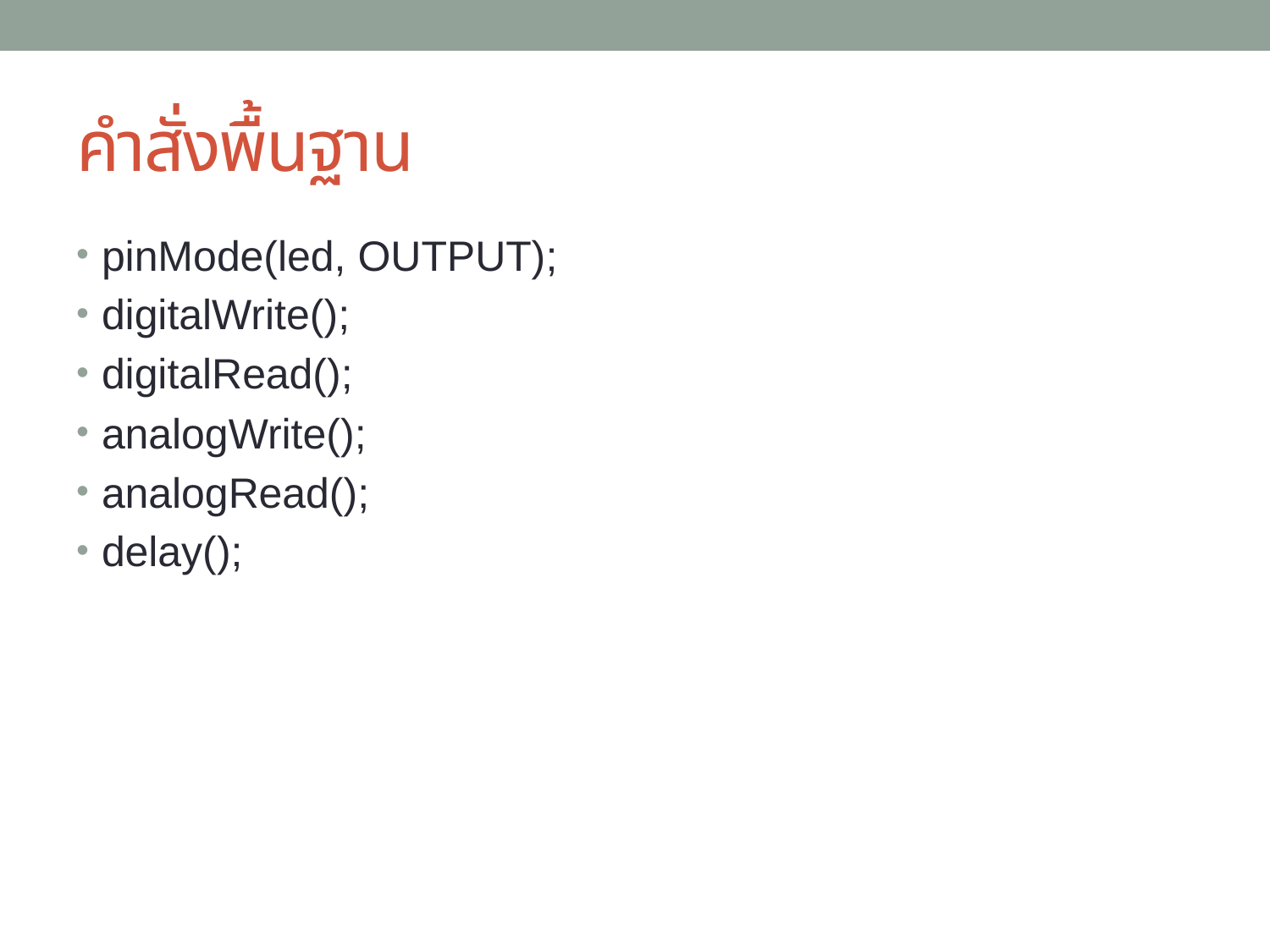

# คำสั่งพื้นฐาน
pinMode(led, OUTPUT);
digitalWrite();
digitalRead();
analogWrite();
analogRead();
delay();